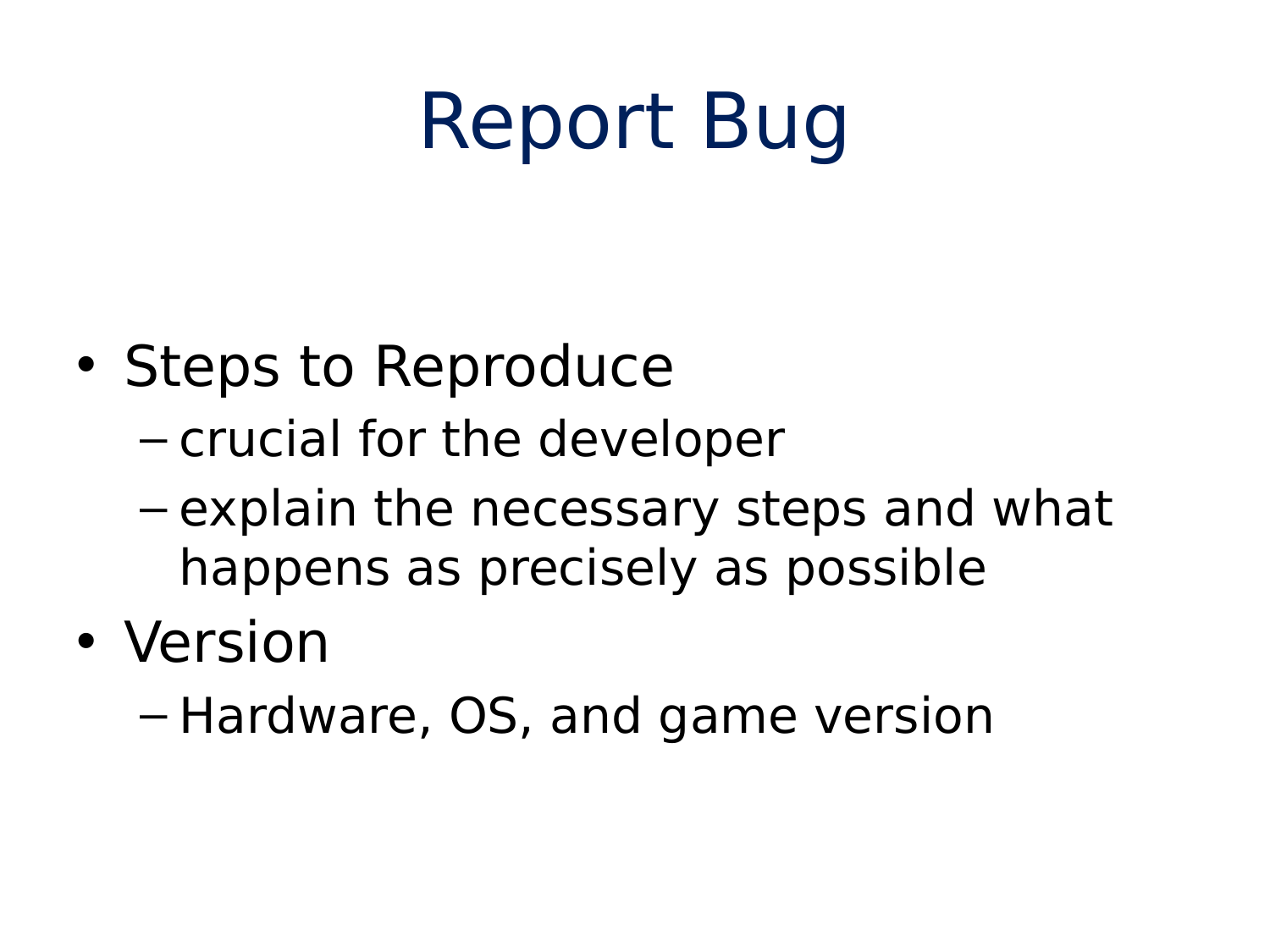

# Report Bug
Steps to Reproduce
crucial for the developer
explain the necessary steps and what happens as precisely as possible
Version
Hardware, OS, and game version